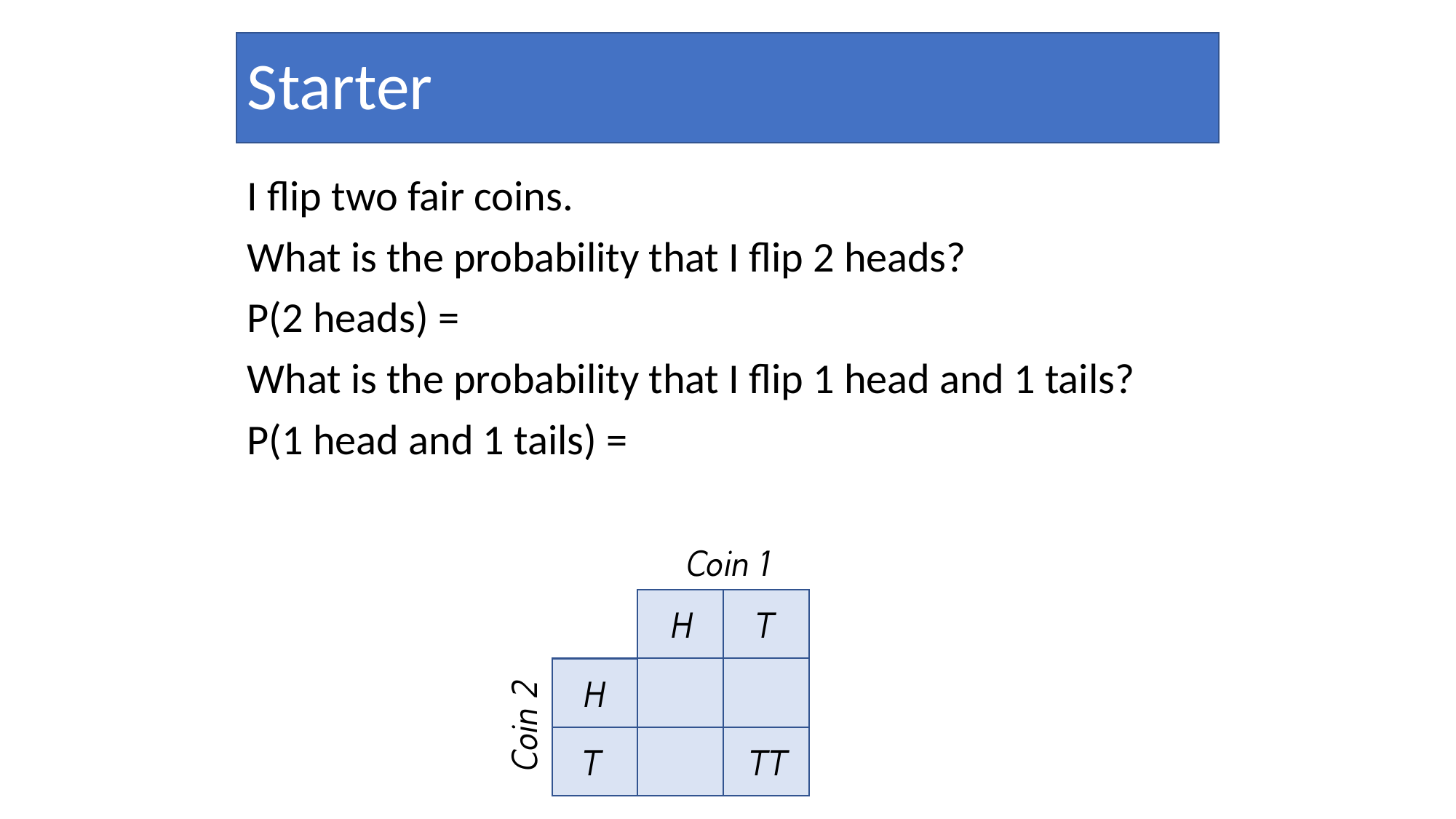

# Starter
I flip two fair coins.
What is the probability that I flip 2 heads?
P(2 heads) =
What is the probability that I flip 1 head and 1 tails?
P(1 head and 1 tails) =
Coin 1

H
T

H
Coin 2

TT
T